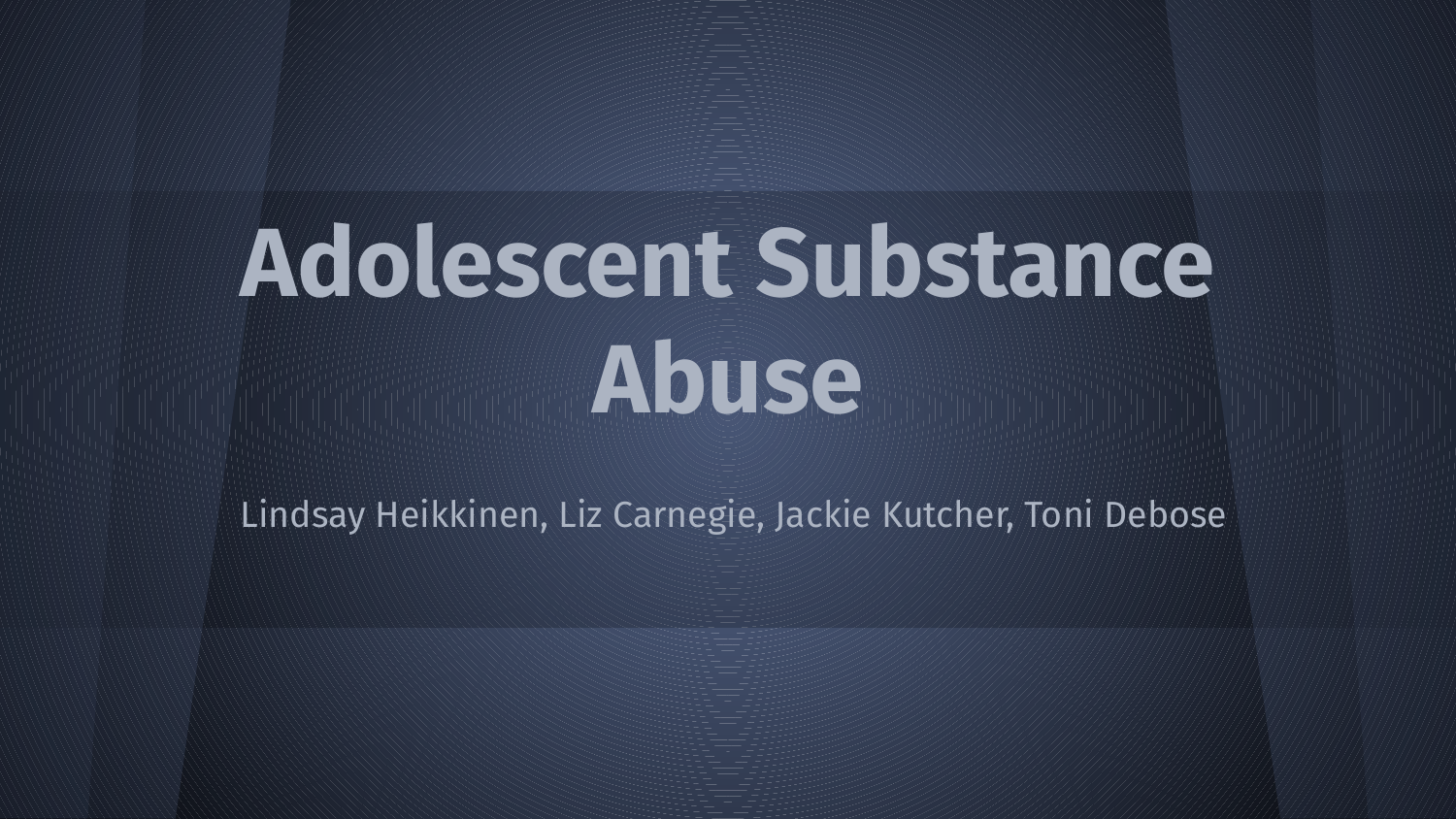

# Adolescent Substance Abuse
 Lindsay Heikkinen, Liz Carnegie, Jackie Kutcher, Toni Debose